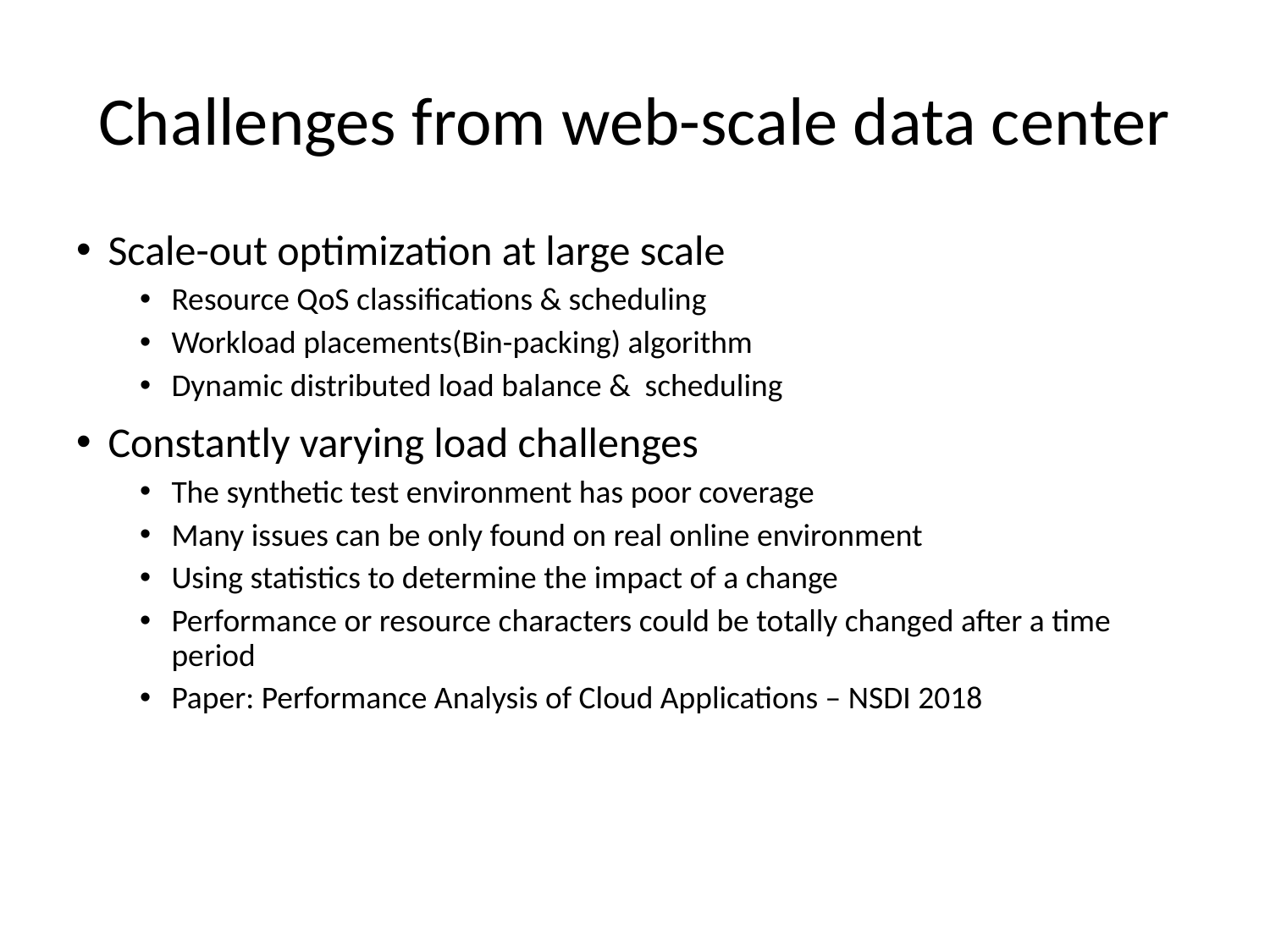

# Challenges from web-scale data center
Scale-out optimization at large scale
Resource QoS classifications & scheduling
Workload placements(Bin-packing) algorithm
Dynamic distributed load balance &  scheduling
Constantly varying load challenges
The synthetic test environment has poor coverage
Many issues can be only found on real online environment
Using statistics to determine the impact of a change
Performance or resource characters could be totally changed after a time period
Paper: Performance Analysis of Cloud Applications – NSDI 2018